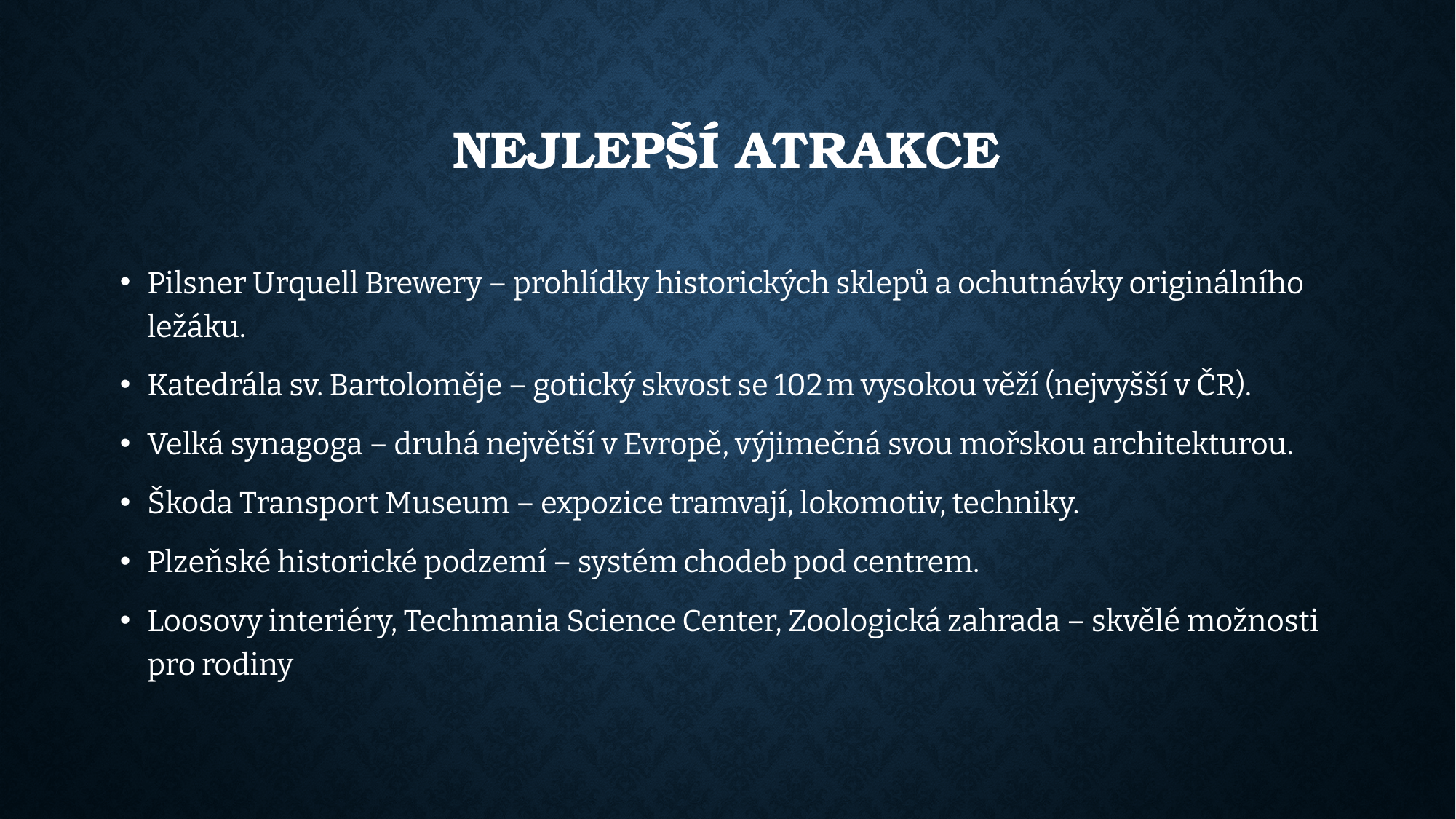

# Nejlepší atrakce
Pilsner Urquell Brewery – prohlídky historických sklepů a ochutnávky originálního ležáku.
Katedrála sv. Bartoloměje – gotický skvost se 102 m vysokou věží (nejvyšší v ČR).
Velká synagoga – druhá největší v Evropě, výjimečná svou mořskou architekturou.
Škoda Transport Museum – expozice tramvají, lokomotiv, techniky.
Plzeňské historické podzemí – systém chodeb pod centrem.
Loosovy interiéry, Techmania Science Center, Zoologická zahrada – skvělé možnosti pro rodiny